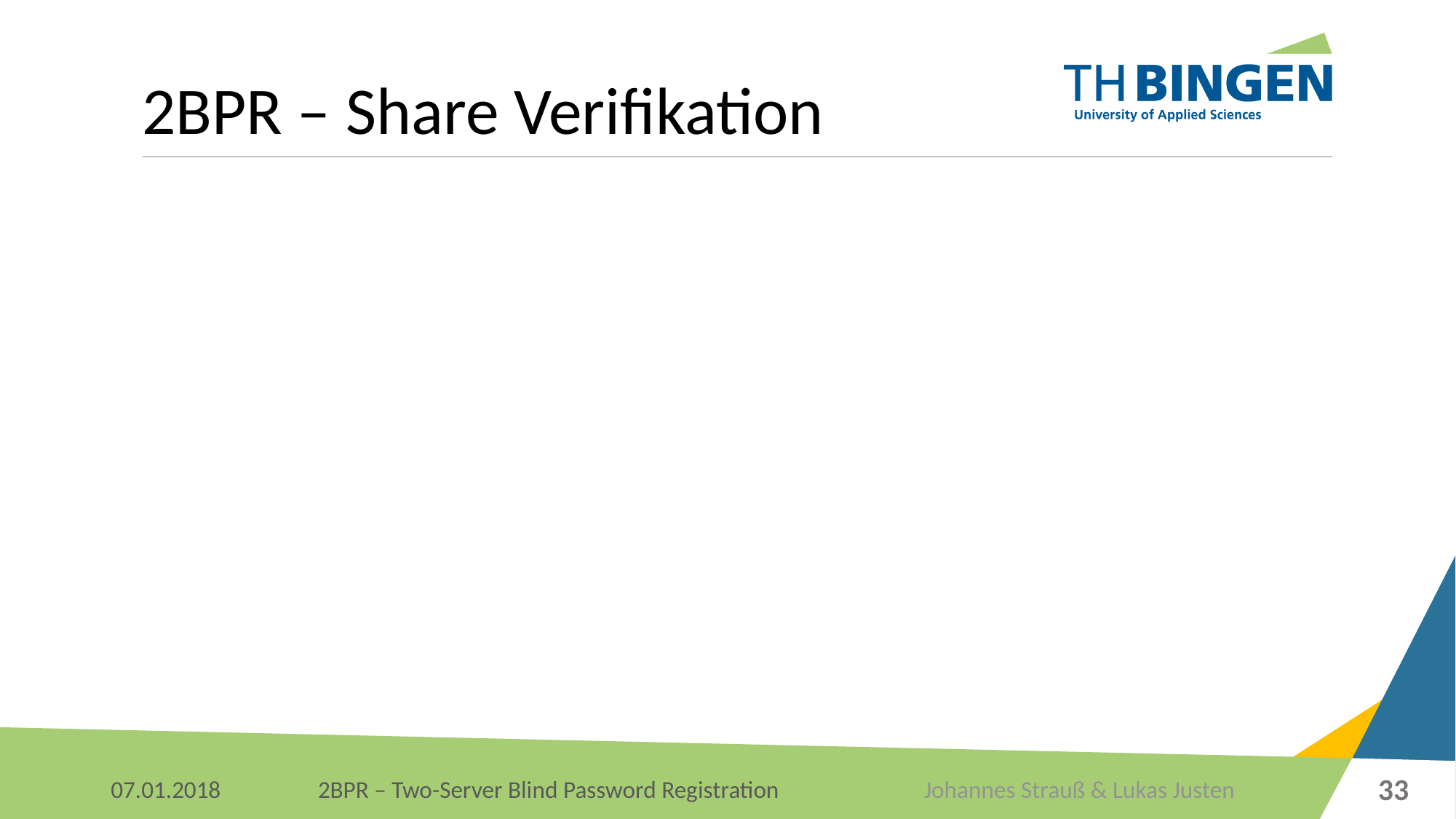

# 2BPR – Share Verifikation

33
Johannes Strauß & Lukas Justen
07.01.2018